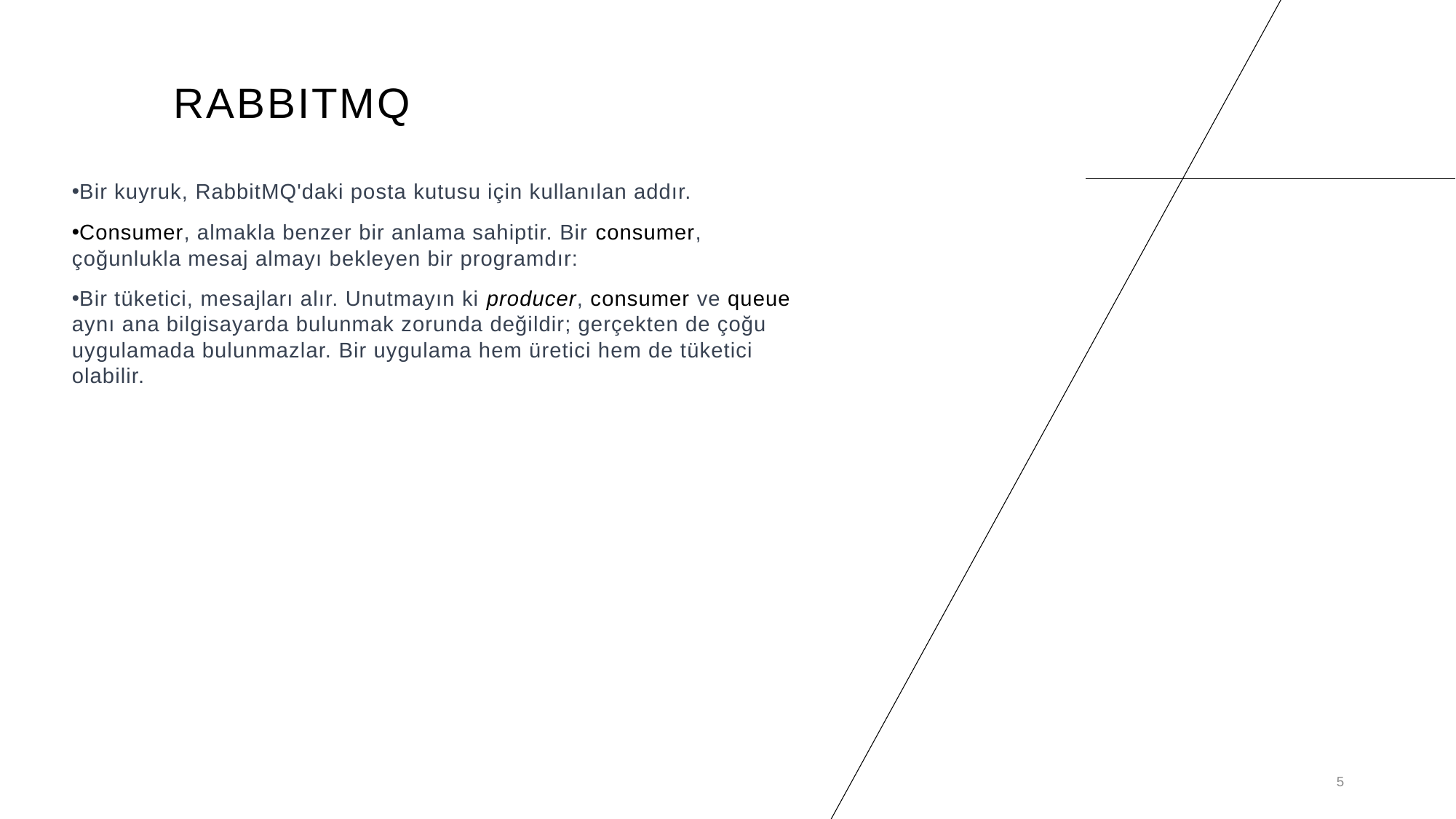

# rabbıtmq
Bir kuyruk, RabbitMQ'daki posta kutusu için kullanılan addır.
Consumer, almakla benzer bir anlama sahiptir. Bir consumer, çoğunlukla mesaj almayı bekleyen bir programdır:
Bir tüketici, mesajları alır. Unutmayın ki producer, consumer ve queue  aynı ana bilgisayarda bulunmak zorunda değildir; gerçekten de çoğu uygulamada bulunmazlar. Bir uygulama hem üretici hem de tüketici olabilir.

5